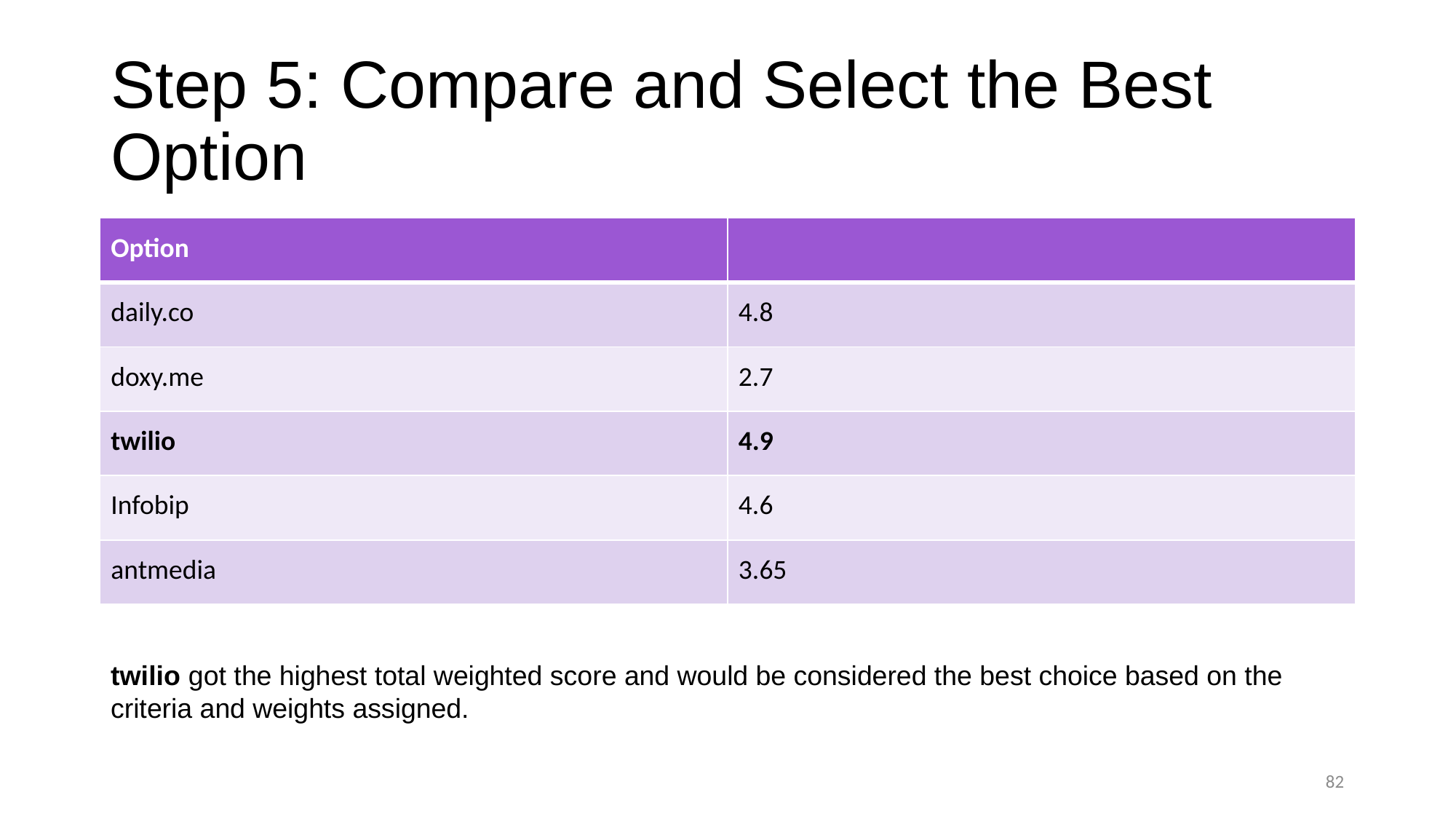

# Step 5: Compare and Select the Best Option
| Option |  |
| --- | --- |
| daily.co | 4.8 |
| doxy.me | 2.7 |
| twilio | 4.9 |
| Infobip | 4.6 |
| antmedia | 3.65 |
twilio got the highest total weighted score and would be considered the best choice based on the criteria and weights assigned.
82